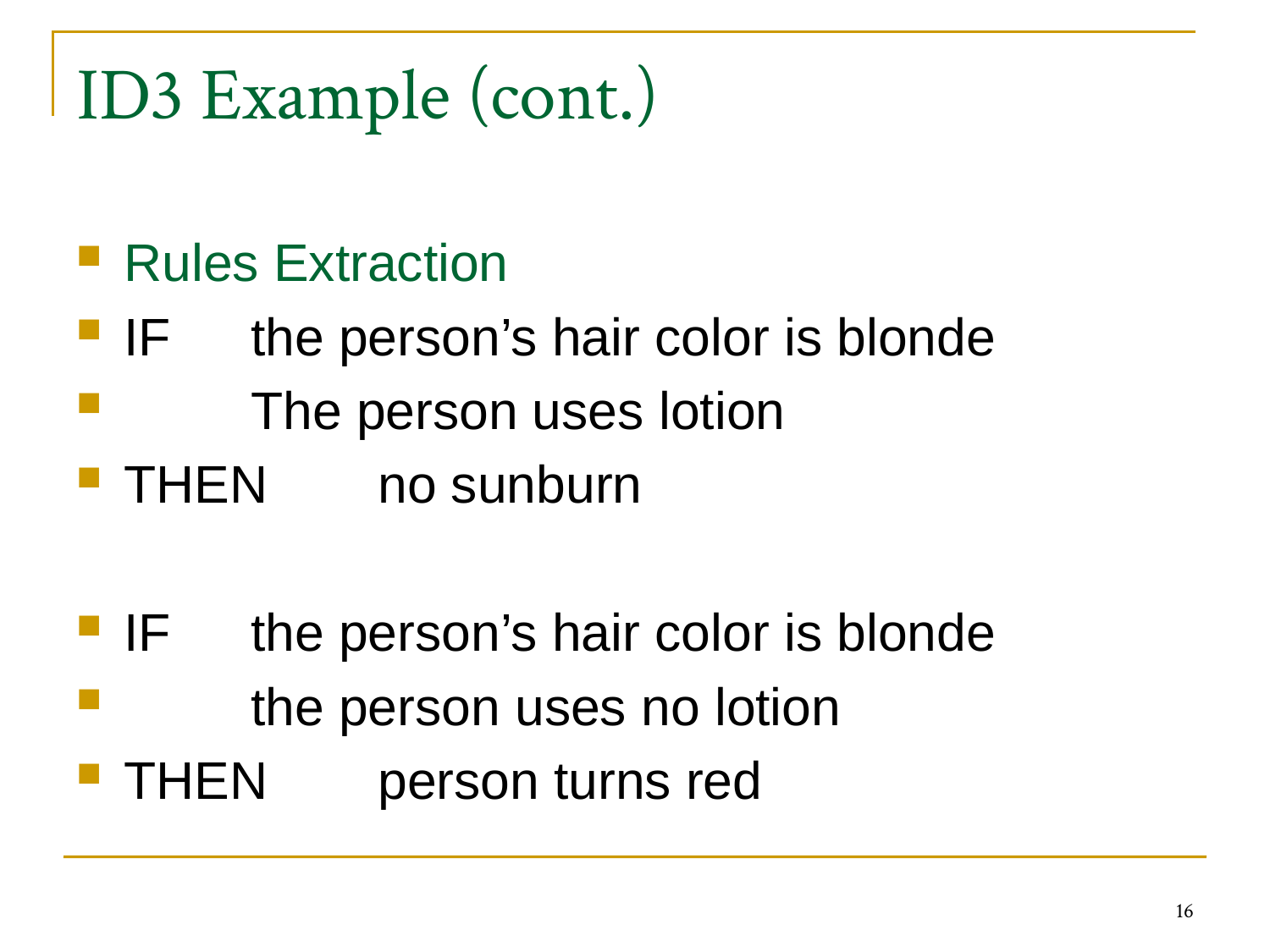

# ID3 Example (cont.)
Rules Extraction
IF 	the person’s hair color is blonde
	The person uses lotion
THEN	no sunburn

IF 	the person’s hair color is blonde
	the person uses no lotion
THEN	person turns red
16